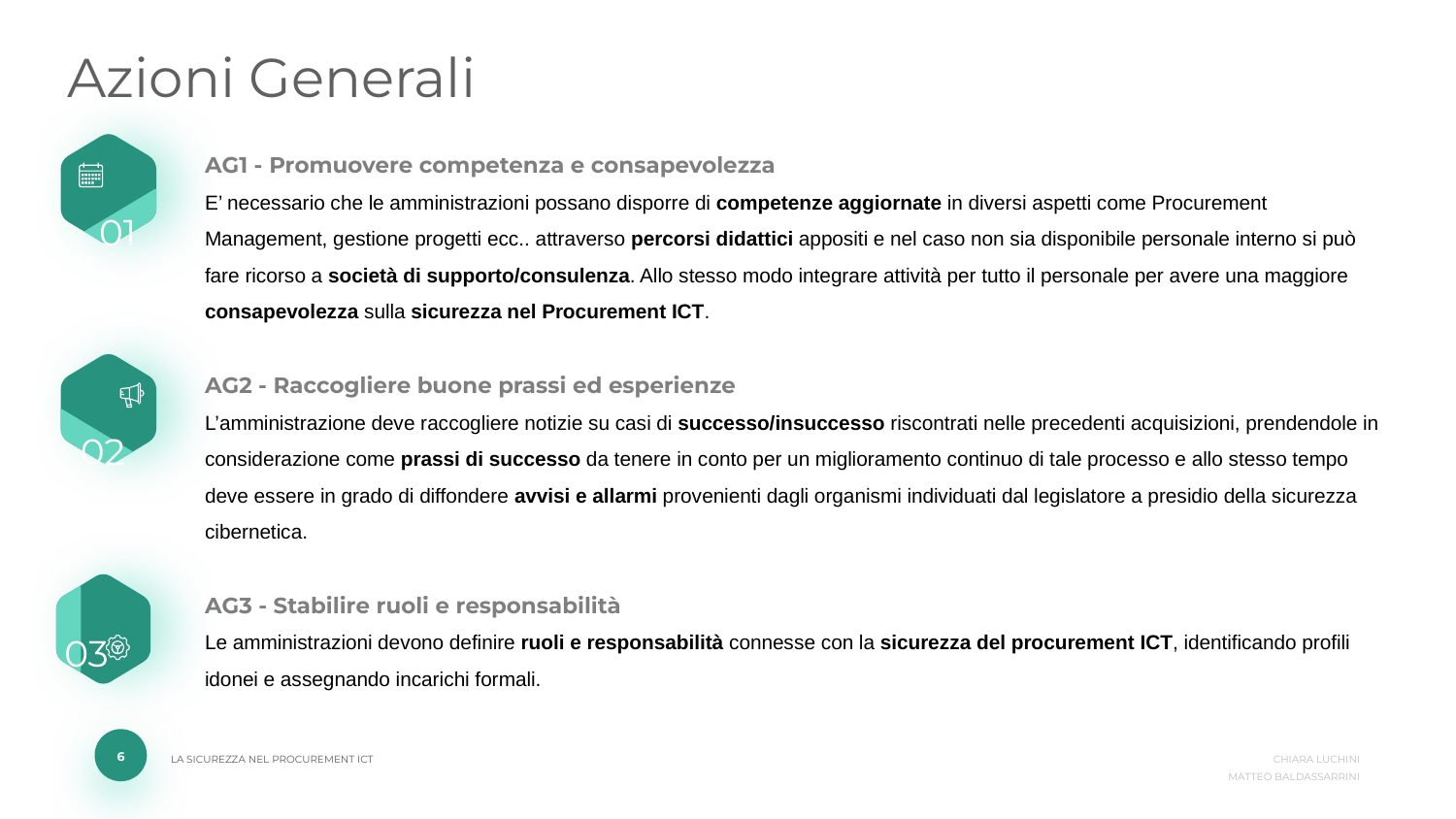

Azioni Generali
AG1 - Promuovere competenza e consapevolezza
E’ necessario che le amministrazioni possano disporre di competenze aggiornate in diversi aspetti come Procurement Management, gestione progetti ecc.. attraverso percorsi didattici appositi e nel caso non sia disponibile personale interno si può fare ricorso a società di supporto/consulenza. Allo stesso modo integrare attività per tutto il personale per avere una maggiore consapevolezza sulla sicurezza nel Procurement ICT.

01

AG2 - Raccogliere buone prassi ed esperienze
L’amministrazione deve raccogliere notizie su casi di successo/insuccesso riscontrati nelle precedenti acquisizioni, prendendole in considerazione come prassi di successo da tenere in conto per un miglioramento continuo di tale processo e allo stesso tempo deve essere in grado di diffondere avvisi e allarmi provenienti dagli organismi individuati dal legislatore a presidio della sicurezza cibernetica.

02
AG3 - Stabilire ruoli e responsabilità
Le amministrazioni devono definire ruoli e responsabilità connesse con la sicurezza del procurement ICT, identificando profili idonei e assegnando incarichi formali.

03